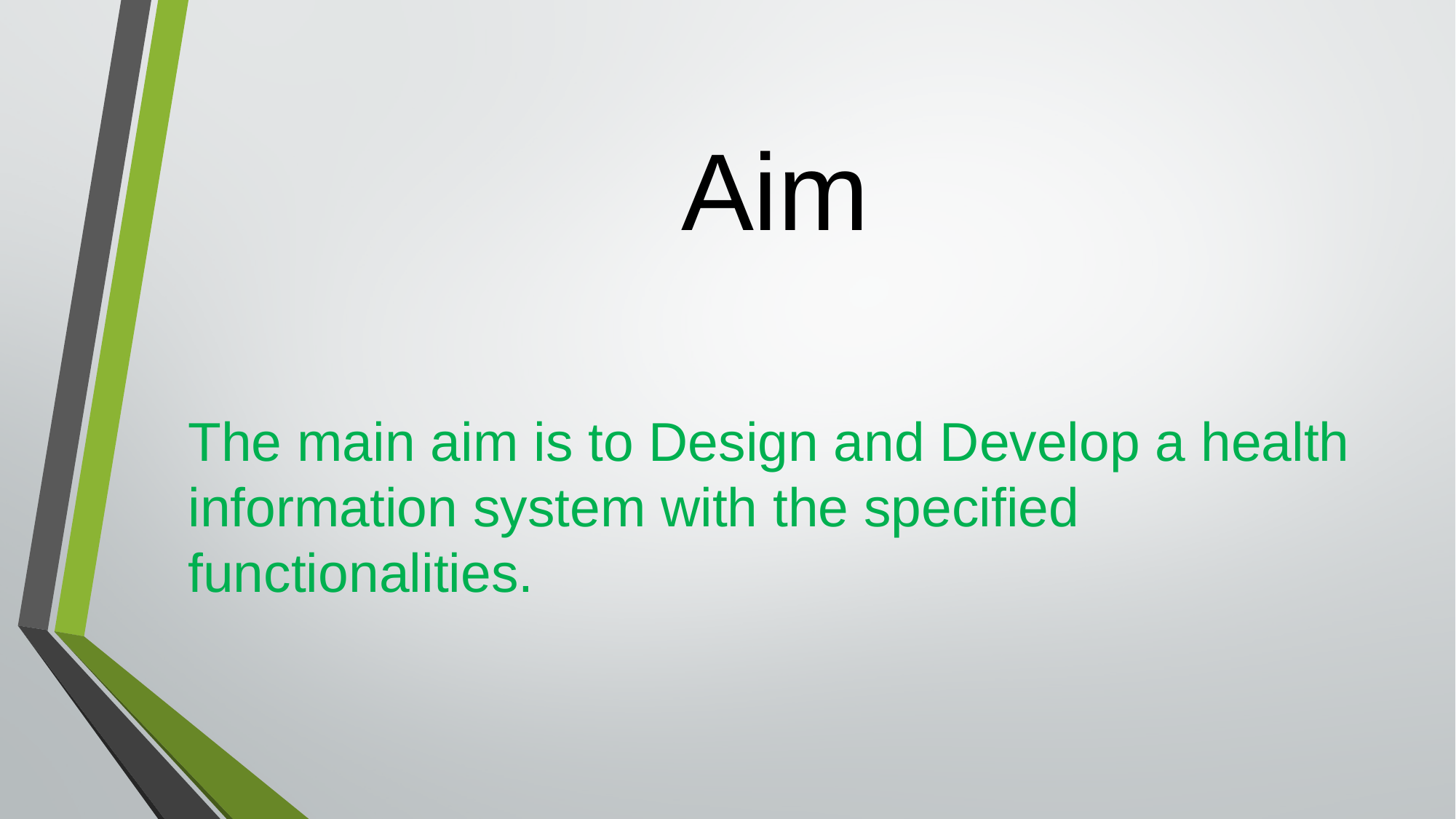

# Aim
The main aim is to Design and Develop a health information system with the specified functionalities.